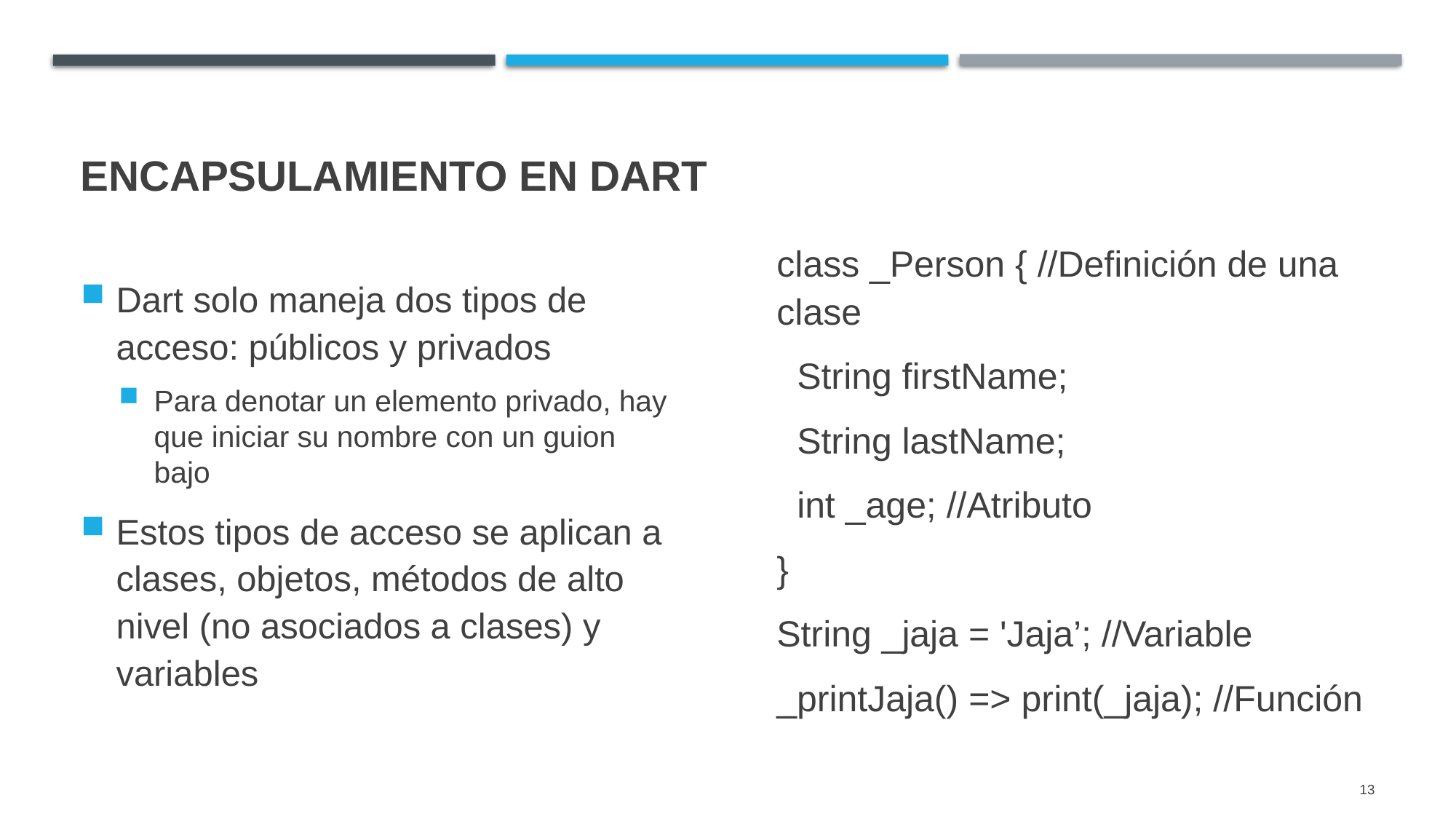

# Encapsulamiento en dart
class _Person { //Definición de una clase
  String firstName;
  String lastName;
  int _age; //Atributo
}
String _jaja = 'Jaja’; //Variable
_printJaja() => print(_jaja); //Función
Dart solo maneja dos tipos de acceso: públicos y privados
Para denotar un elemento privado, hay que iniciar su nombre con un guion bajo
Estos tipos de acceso se aplican a clases, objetos, métodos de alto nivel (no asociados a clases) y variables
13